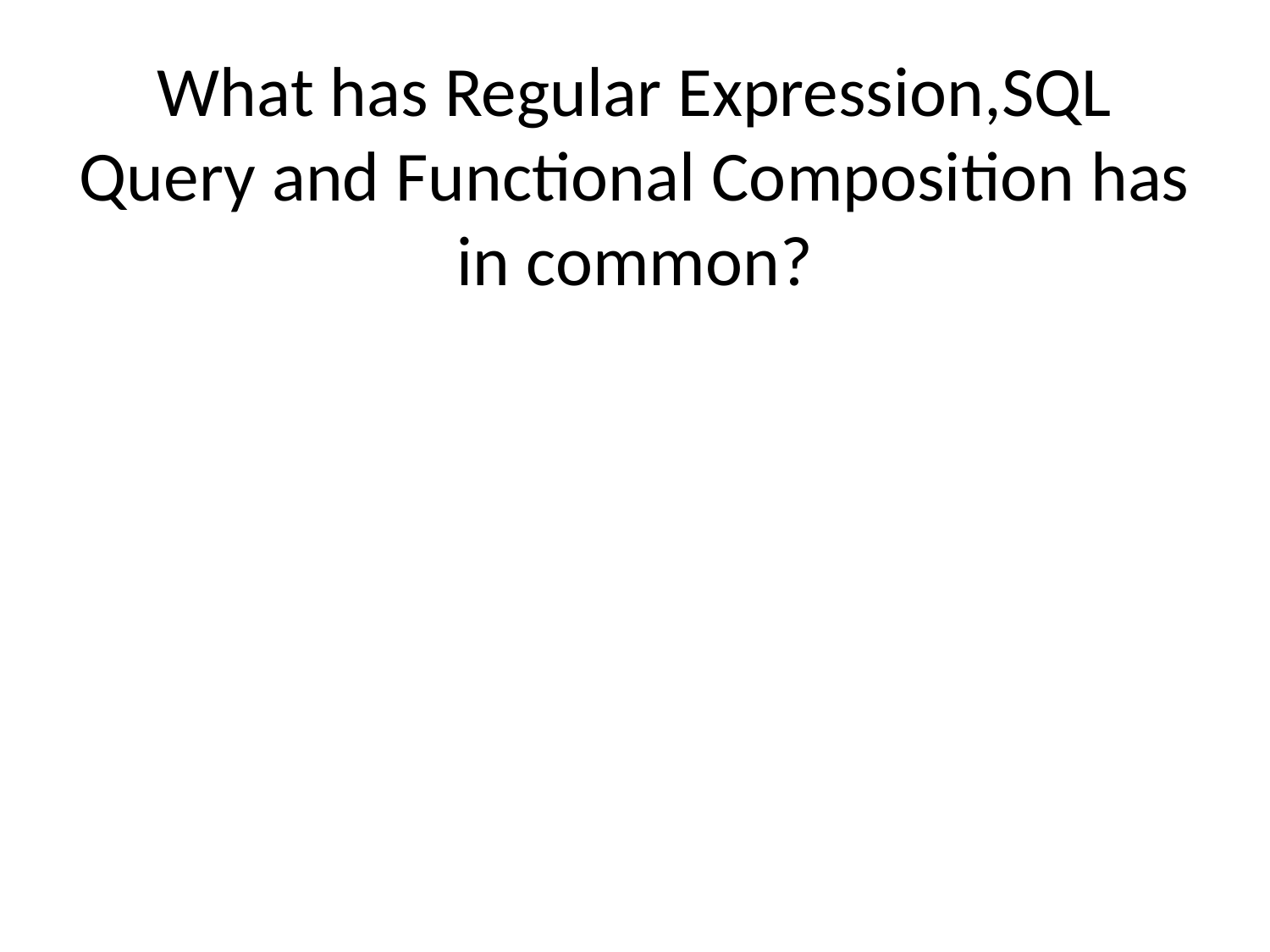

# What has Regular Expression,SQL Query and Functional Composition has in common?